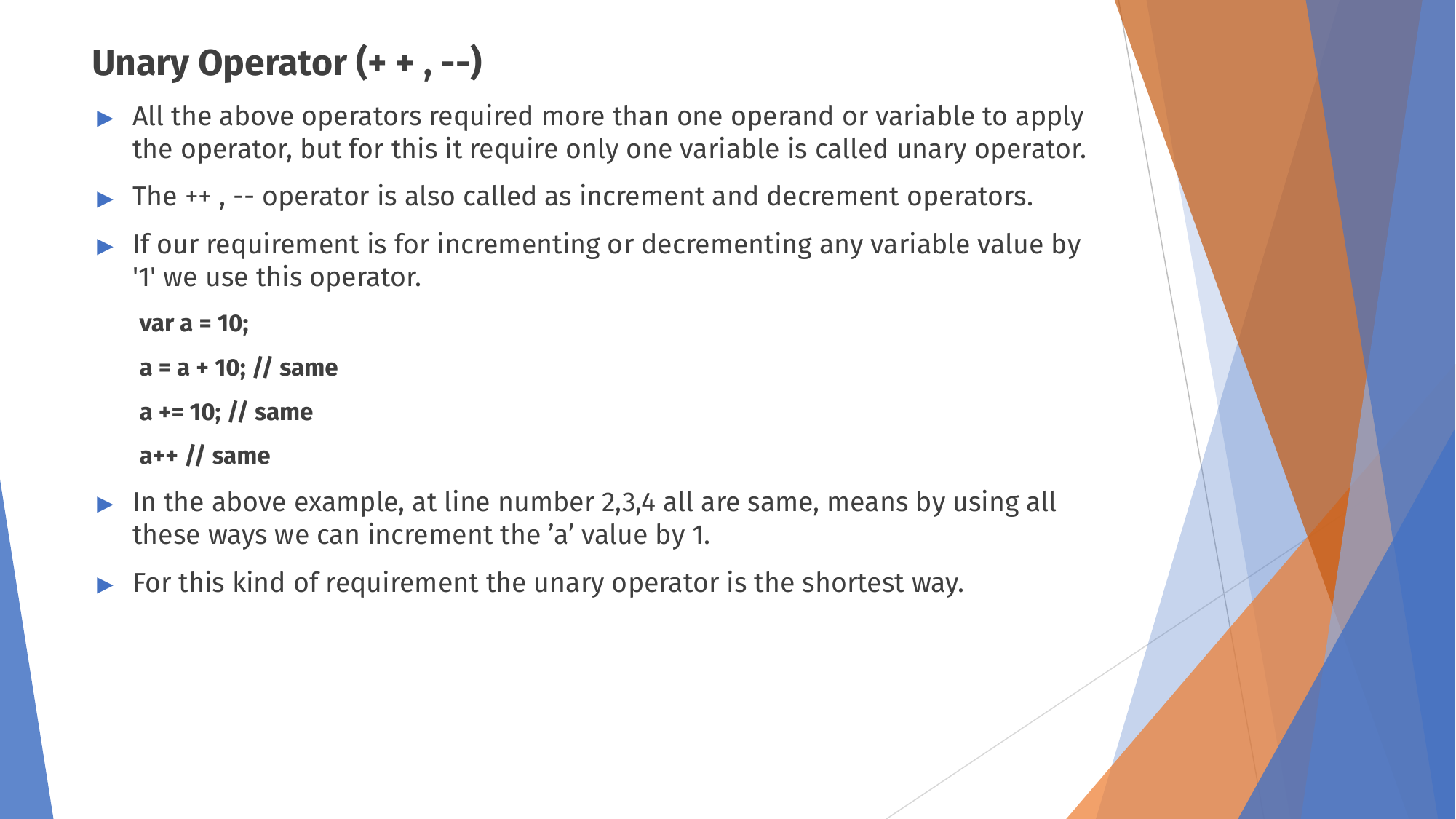

Unary Operator (+ + , --)
All the above operators required more than one operand or variable to apply the operator, but for this it require only one variable is called unary operator.
The ++ , -- operator is also called as increment and decrement operators.
If our requirement is for incrementing or decrementing any variable value by '1' we use this operator.
var a = 10;
a = a + 10; // same
a += 10; // same
a++ // same
In the above example, at line number 2,3,4 all are same, means by using all these ways we can increment the ’a’ value by 1.
For this kind of requirement the unary operator is the shortest way.